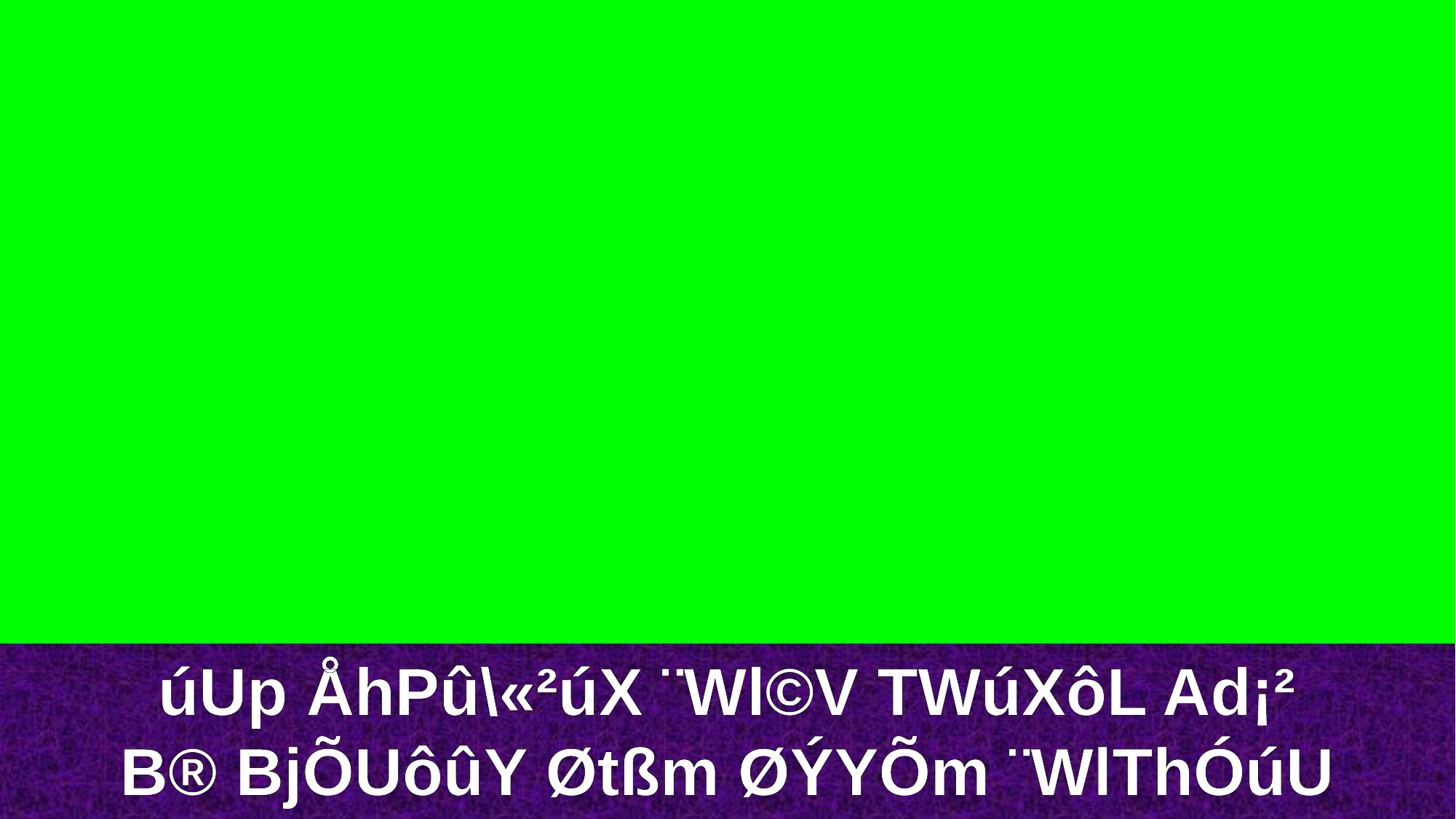

úUp ÅhPû\«²úX ¨Wl©V TWúXôL Ad¡²
B® BjÕUôûY Øtßm ØÝYÕm ¨WlThÓúU